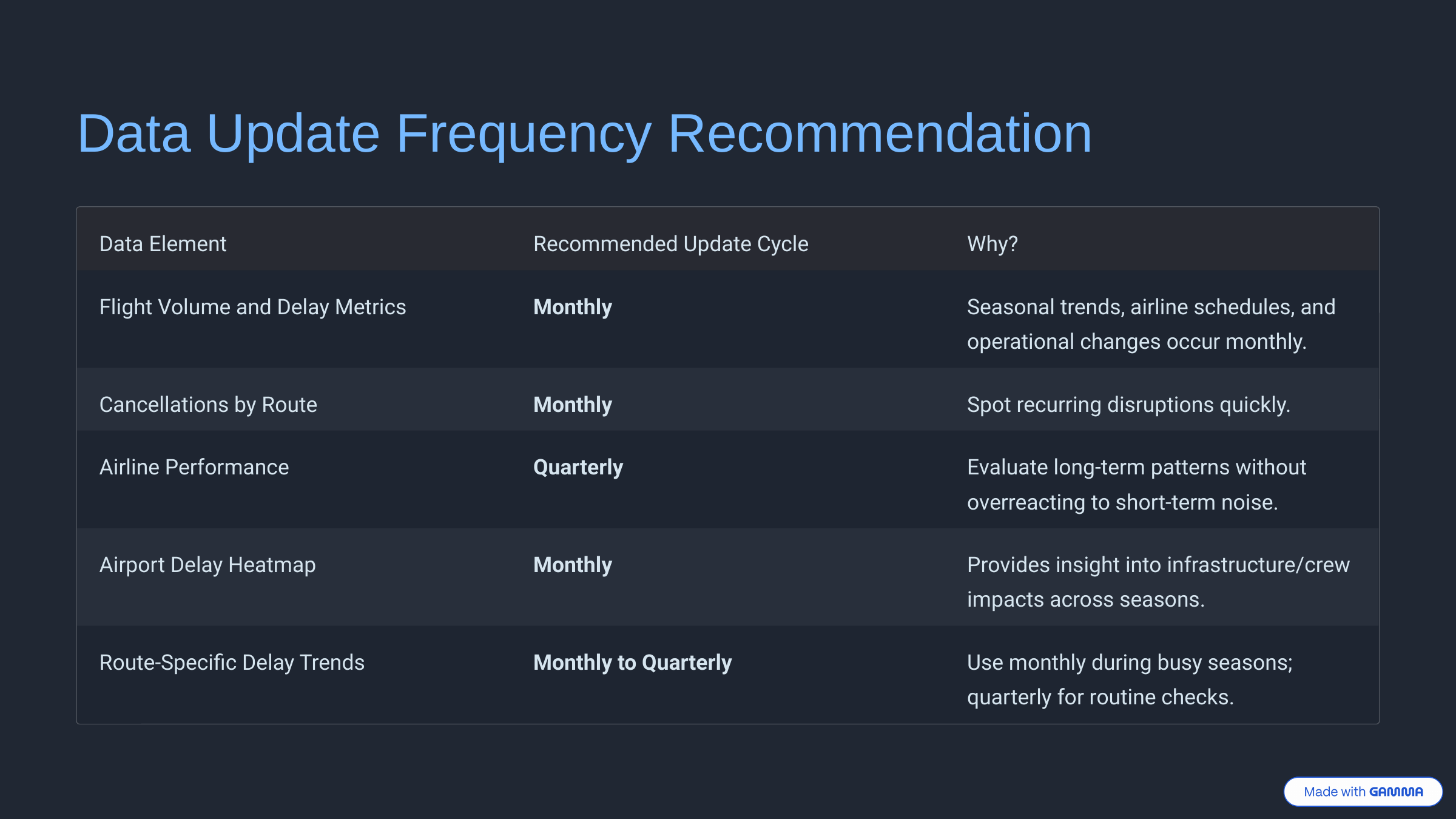

Data Update Frequency Recommendation

Data Element
Recommended Update Cycle
Why?

Flight Volume and Delay Metrics
Monthly
Seasonal trends, airline schedules, and operational changes occur monthly.

Cancellations by Route
Monthly
Spot recurring disruptions quickly.

Airline Performance
Quarterly
Evaluate long-term patterns without overreacting to short-term noise.

Airport Delay Heatmap
Monthly
Provides insight into infrastructure/crew impacts across seasons.

Route-Specific Delay Trends
Monthly to Quarterly
Use monthly during busy seasons; quarterly for routine checks.